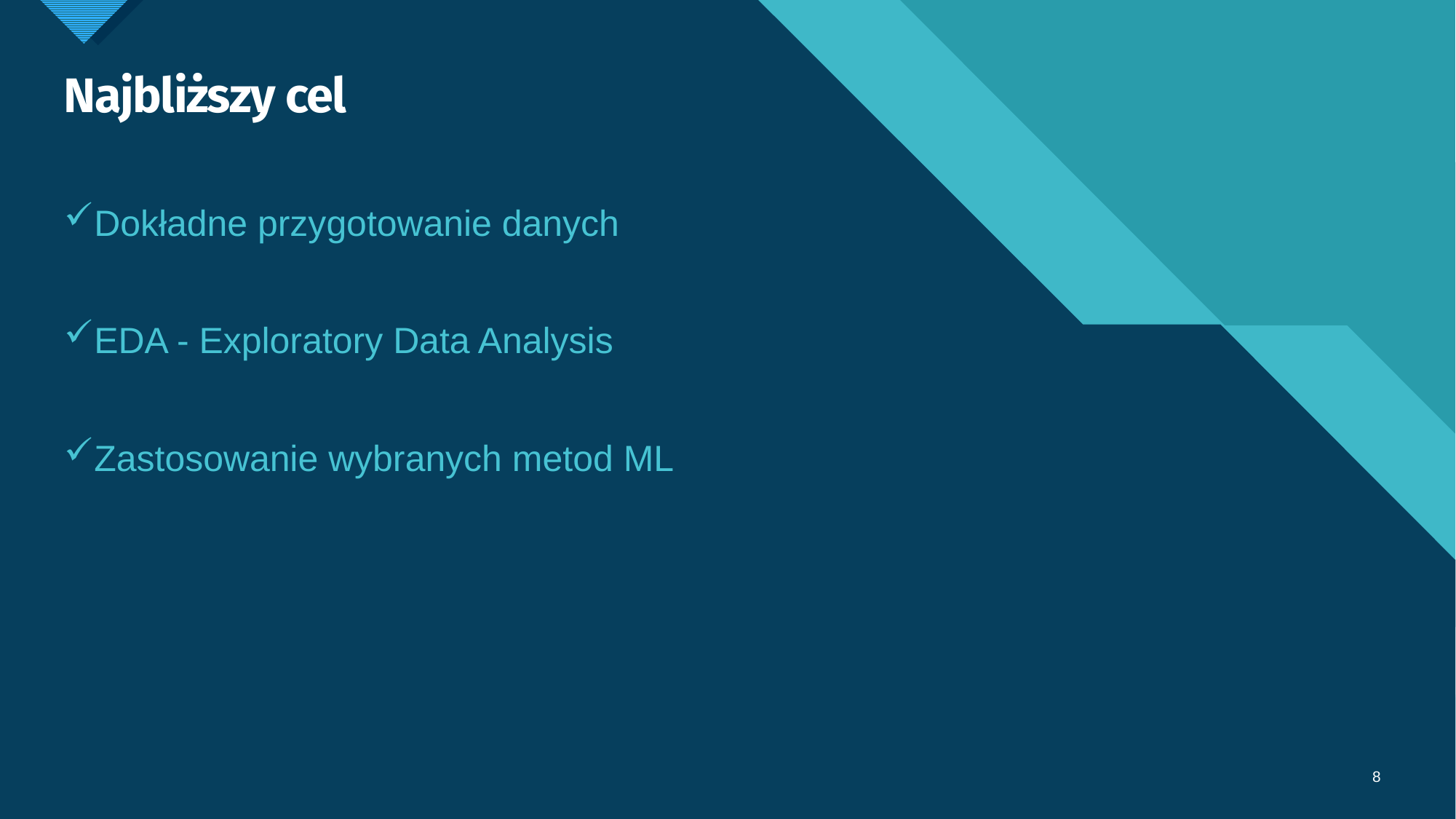

# Najbliższy cel
Dokładne przygotowanie danych

EDA - Exploratory Data Analysis

Zastosowanie wybranych metod ML
8